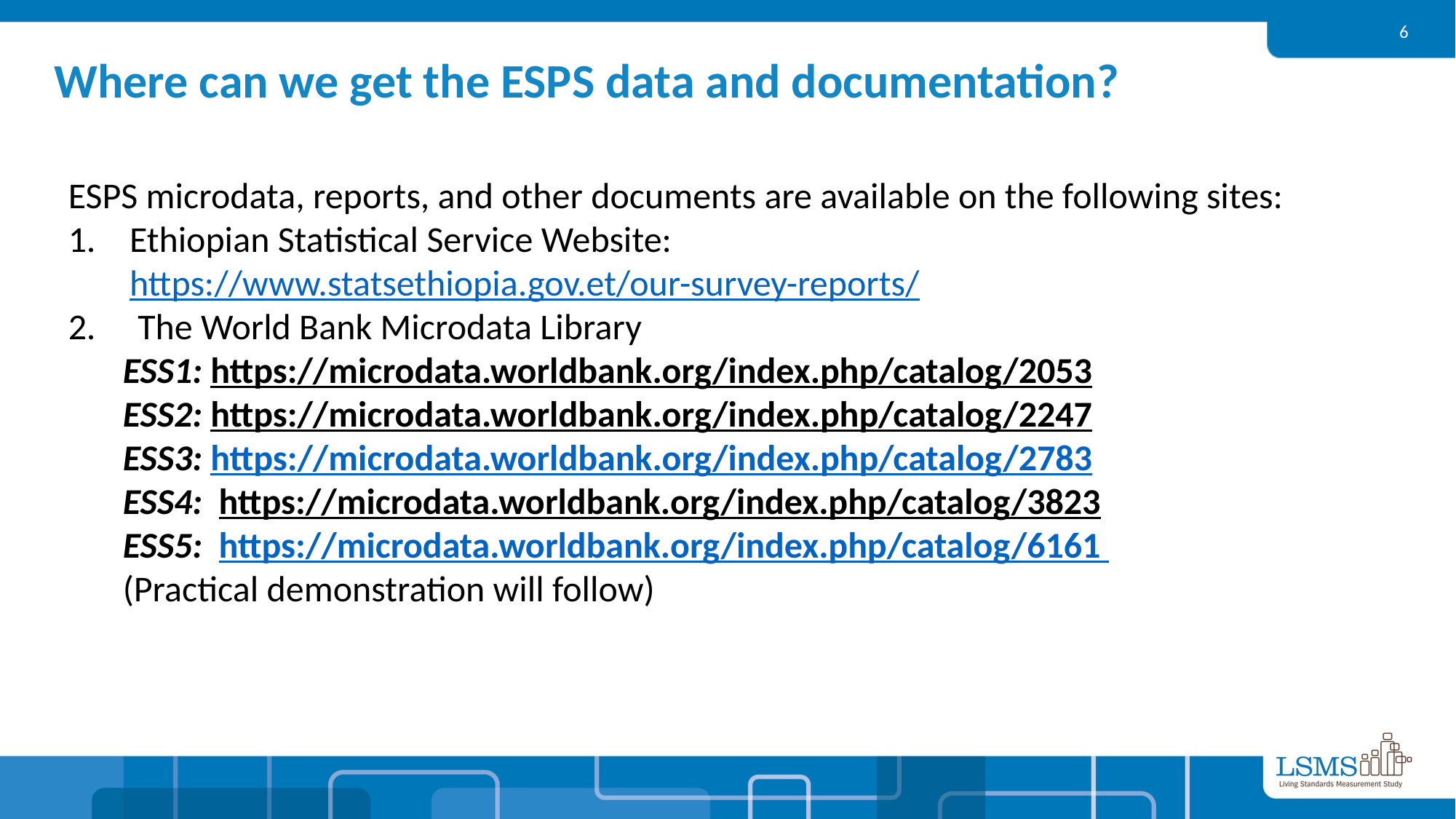

# Where can we get the ESPS data and documentation?
ESPS microdata, reports, and other documents are available on the following sites:
Ethiopian Statistical Service Website: https://www.statsethiopia.gov.et/our-survey-reports/
 The World Bank Microdata Library
ESS1: https://microdata.worldbank.org/index.php/catalog/2053
ESS2: https://microdata.worldbank.org/index.php/catalog/2247
ESS3: https://microdata.worldbank.org/index.php/catalog/2783
ESS4:  https://microdata.worldbank.org/index.php/catalog/3823
ESS5:  https://microdata.worldbank.org/index.php/catalog/6161
(Practical demonstration will follow)